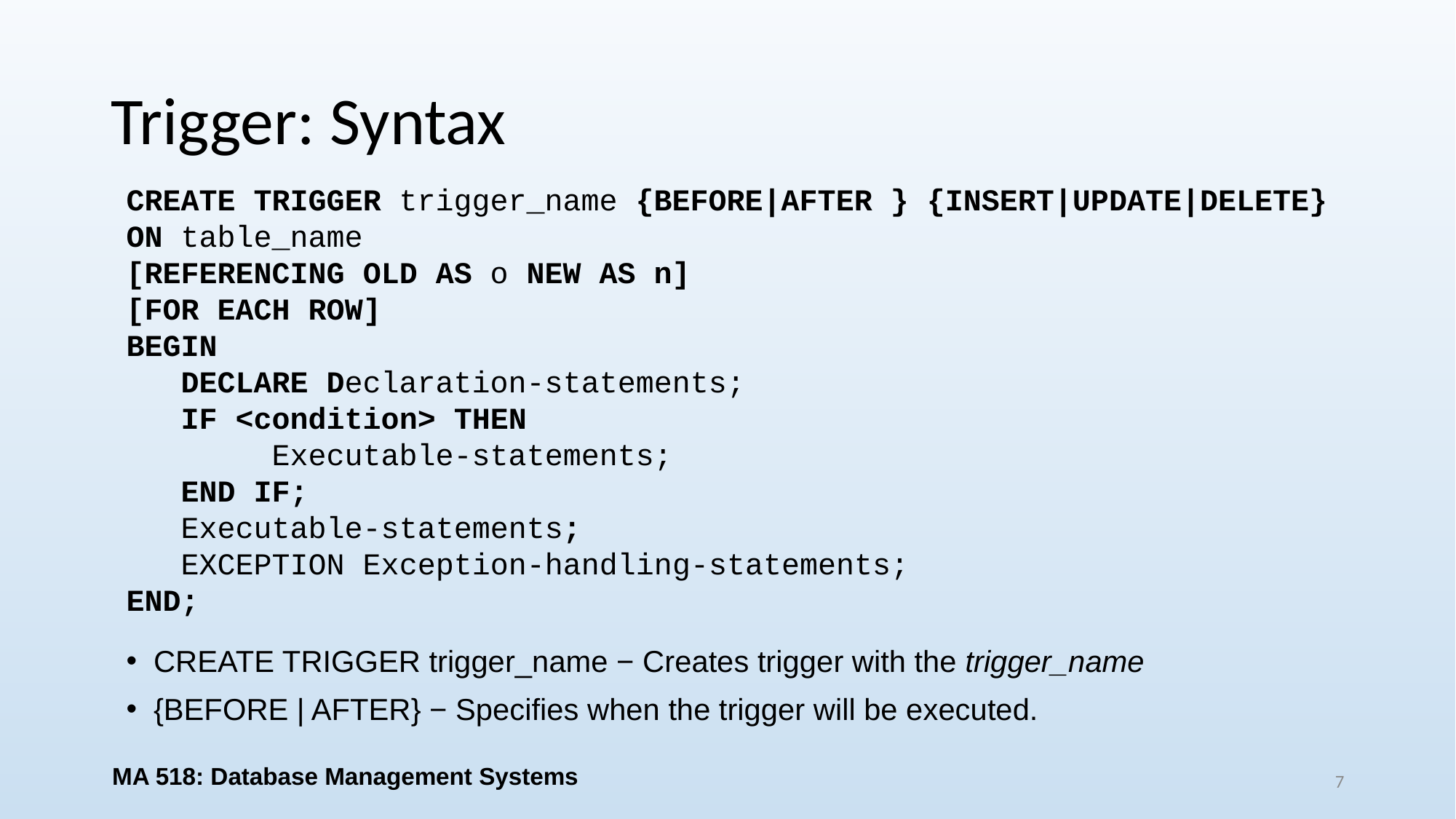

# Trigger: Syntax

CREATE TRIGGER trigger_name {BEFORE|AFTER } {INSERT|UPDATE|DELETE} ON table_name
[REFERENCING OLD AS o NEW AS n]
[FOR EACH ROW]
BEGIN
   DECLARE Declaration-statements;
   IF <condition> THEN
        Executable-statements;
   END IF;
   Executable-statements;
   EXCEPTION Exception-handling-statements;
END;
CREATE TRIGGER trigger_name − Creates trigger with the trigger_name
{BEFORE | AFTER} − Specifies when the trigger will be executed.
MA 518: Database Management Systems
7